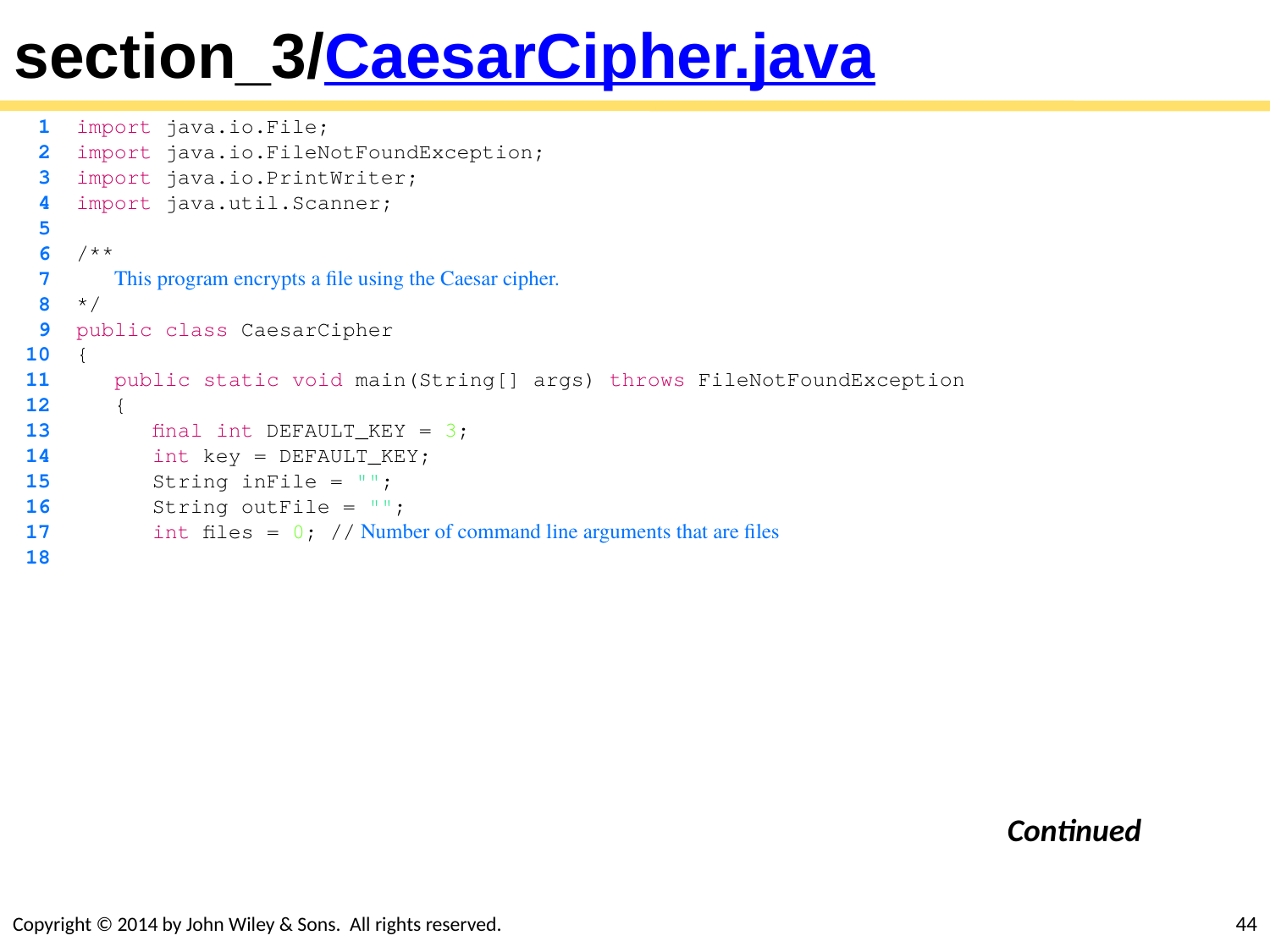

# section_3/CaesarCipher.java
  1  import java.io.File;
  2  import java.io.FileNotFoundException;
  3  import java.io.PrintWriter;
  4  import java.util.Scanner;
  5
  6  /**
  7     This program encrypts a file using the Caesar cipher.
  8  */
  9  public class CaesarCipher
 10  {
 11     public static void main(String[] args) throws FileNotFoundException
 12     {
 13        final int DEFAULT_KEY = 3;
 14        int key = DEFAULT_KEY;
 15        String inFile = "";
 16        String outFile = "";
 17        int files = 0; // Number of command line arguments that are files
 18
Continued